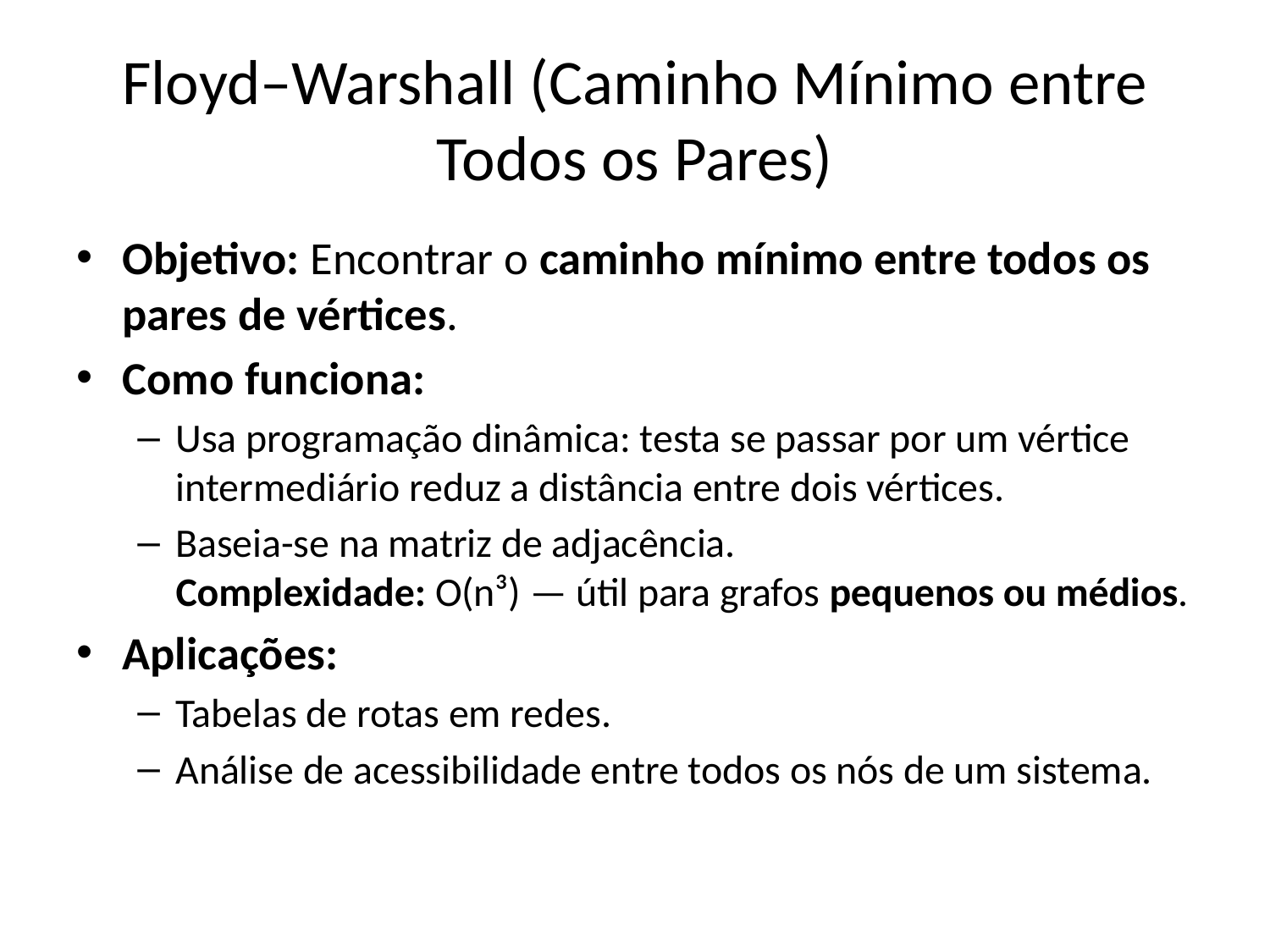

# Floyd–Warshall (Caminho Mínimo entre Todos os Pares)
Objetivo: Encontrar o caminho mínimo entre todos os pares de vértices.
Como funciona:
Usa programação dinâmica: testa se passar por um vértice intermediário reduz a distância entre dois vértices.
Baseia-se na matriz de adjacência.
Complexidade: O(n³) — útil para grafos pequenos ou médios.
Aplicações:
Tabelas de rotas em redes.
Análise de acessibilidade entre todos os nós de um sistema.